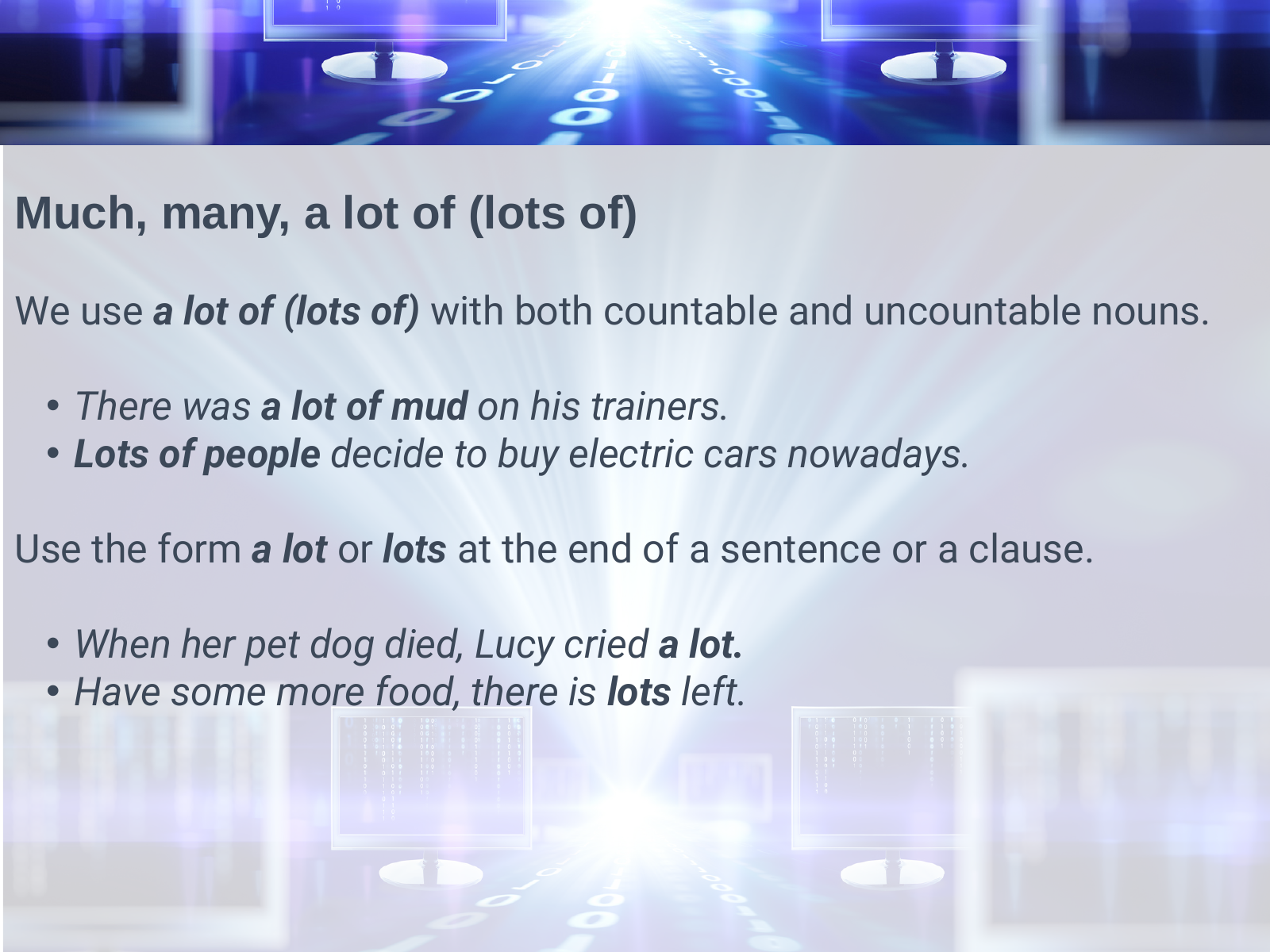

Much, many, a lot of (lots of)

We use a lot of (lots of) with both countable and uncountable nouns.

There was a lot of mud on his trainers.
Lots of people decide to buy electric cars nowadays.

Use the form a lot or lots at the end of a sentence or a clause.

When her pet dog died, Lucy cried a lot.
Have some more food, there is lots left.